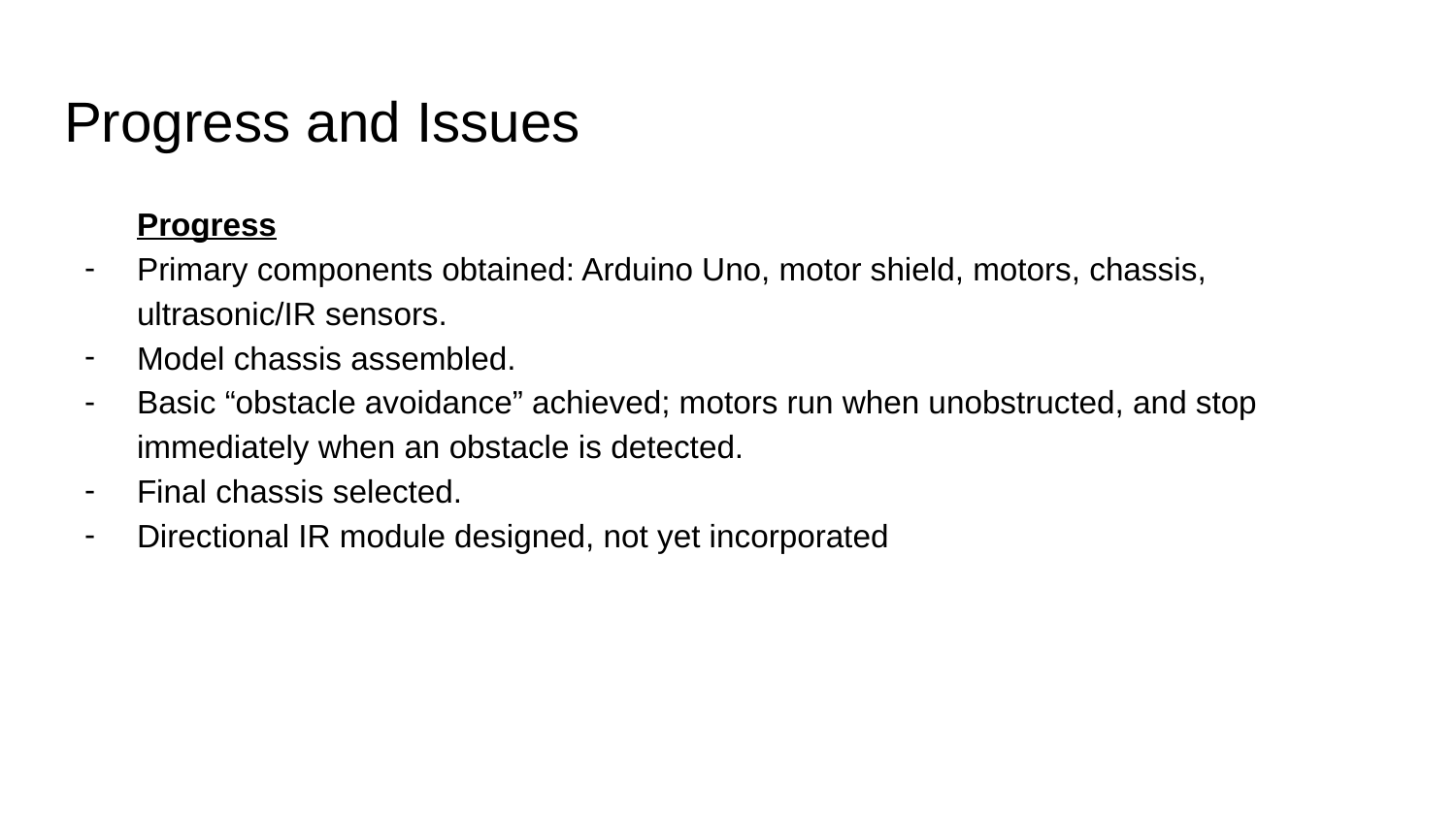

# Progress and Issues
Progress
Primary components obtained: Arduino Uno, motor shield, motors, chassis, ultrasonic/IR sensors.
Model chassis assembled.
Basic “obstacle avoidance” achieved; motors run when unobstructed, and stop immediately when an obstacle is detected.
Final chassis selected.
Directional IR module designed, not yet incorporated